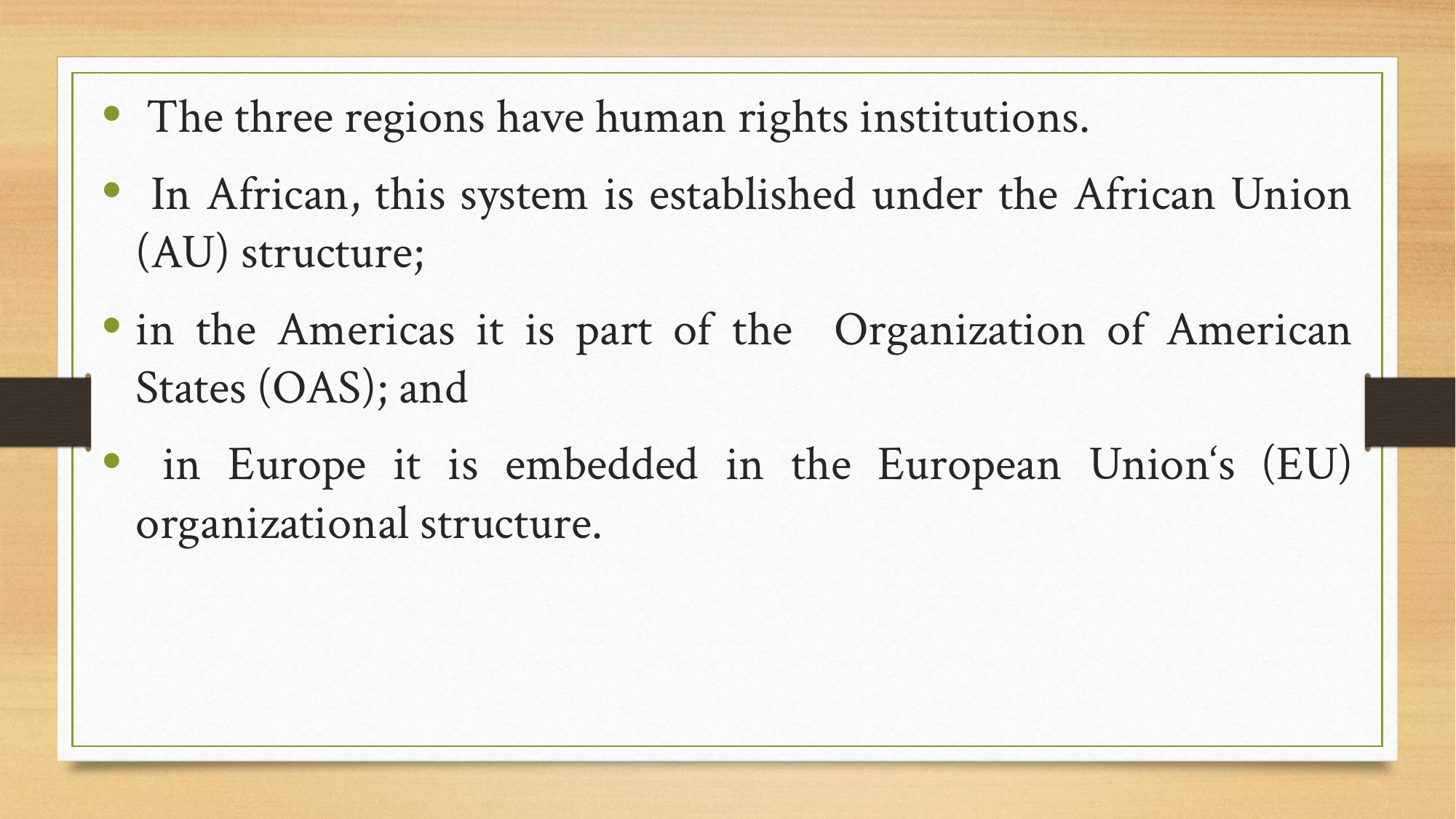

The three regions have human rights institutions.
 In African, this system is established under the African Union (AU) structure;
in the Americas it is part of the  Organization of American States (OAS); and
 in Europe it is embedded in the European Union‘s (EU) organizational structure.